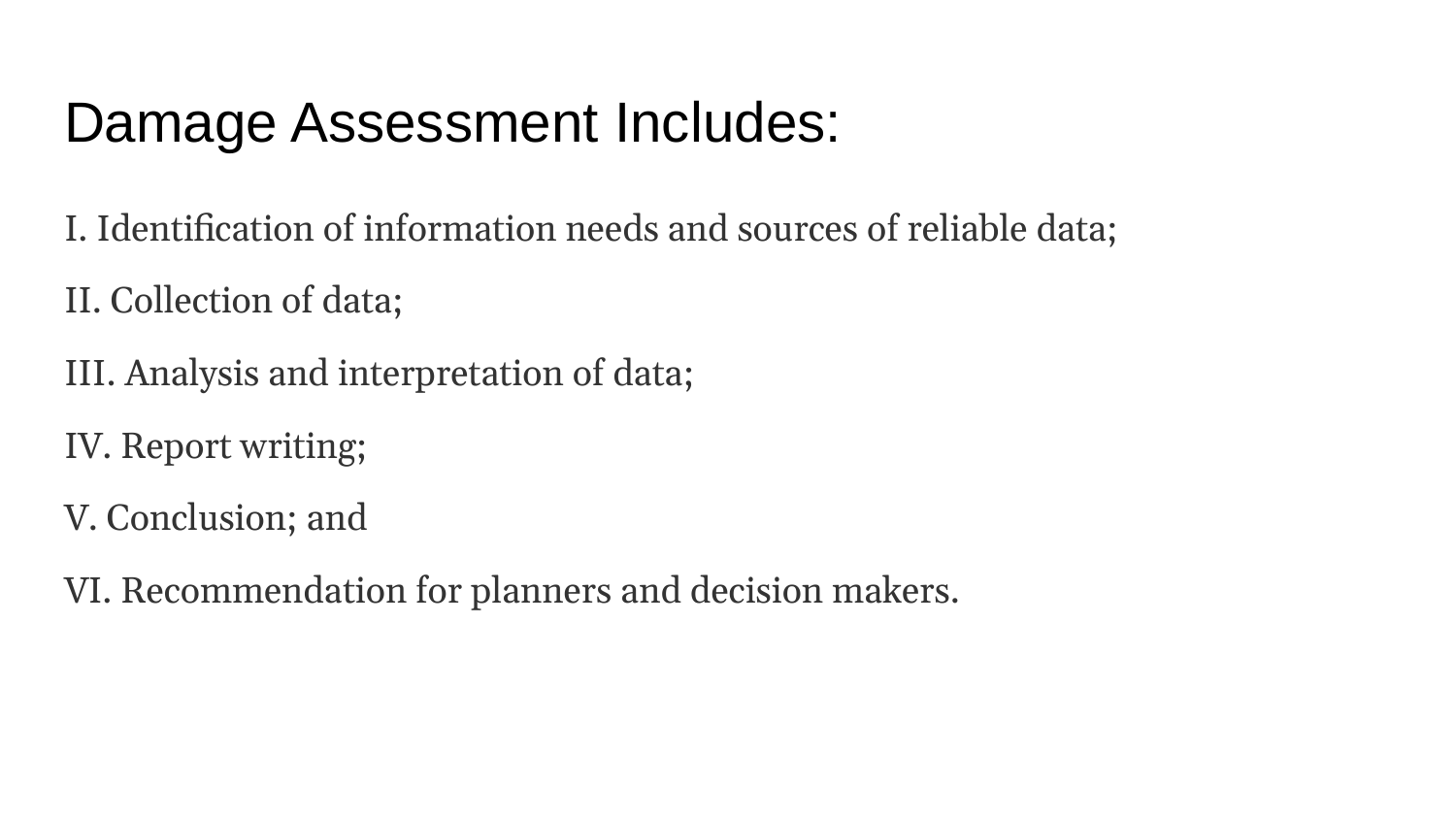

# Damage Assessment Includes:
I. Identification of information needs and sources of reliable data;
II. Collection of data;
III. Analysis and interpretation of data;
IV. Report writing;
V. Conclusion; and
VI. Recommendation for planners and decision makers.